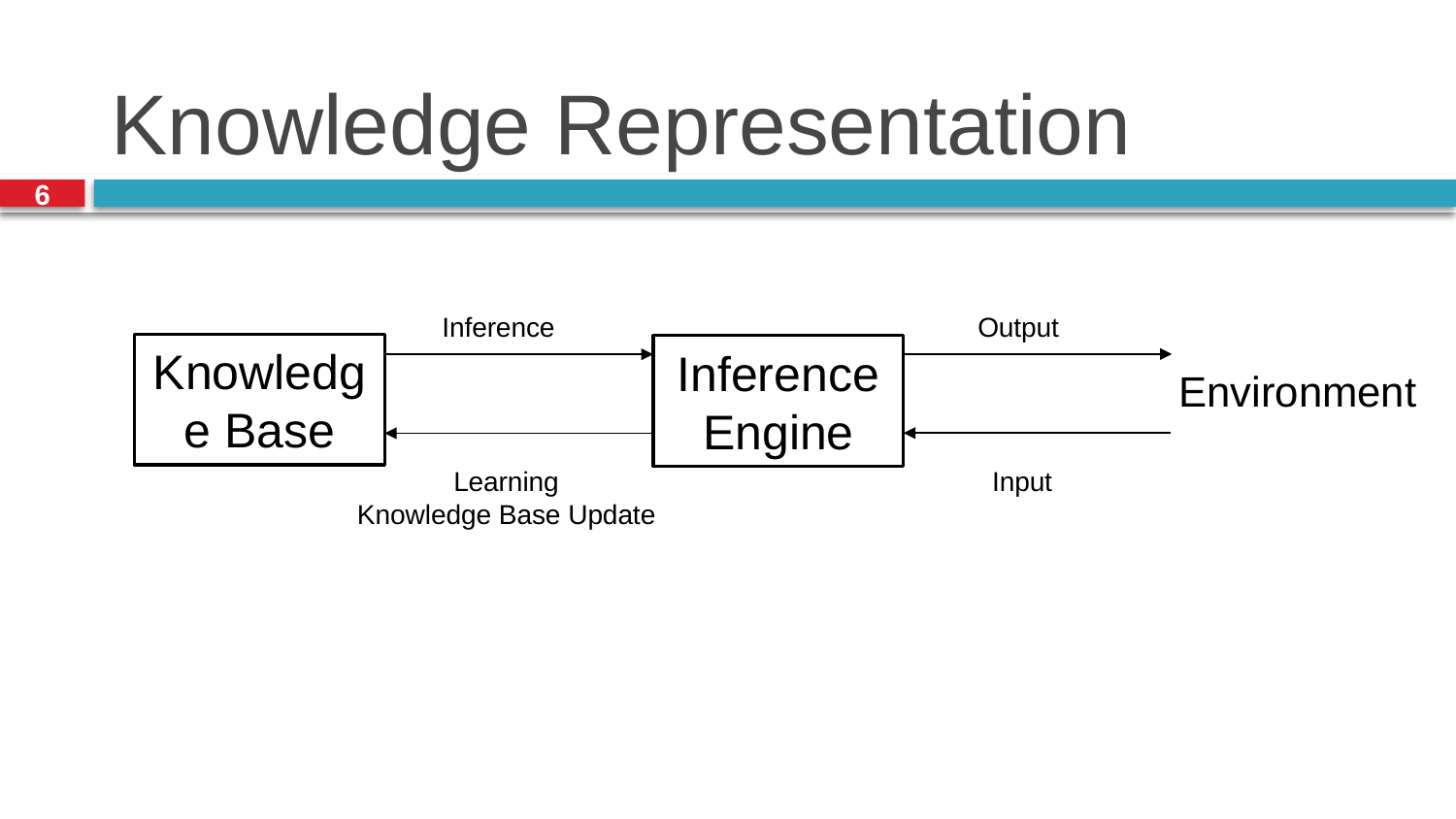

# Knowledge Representation
6
Inference
Output
Knowledge Base
Inference Engine
Environment
Input
Learning
Knowledge Base Update